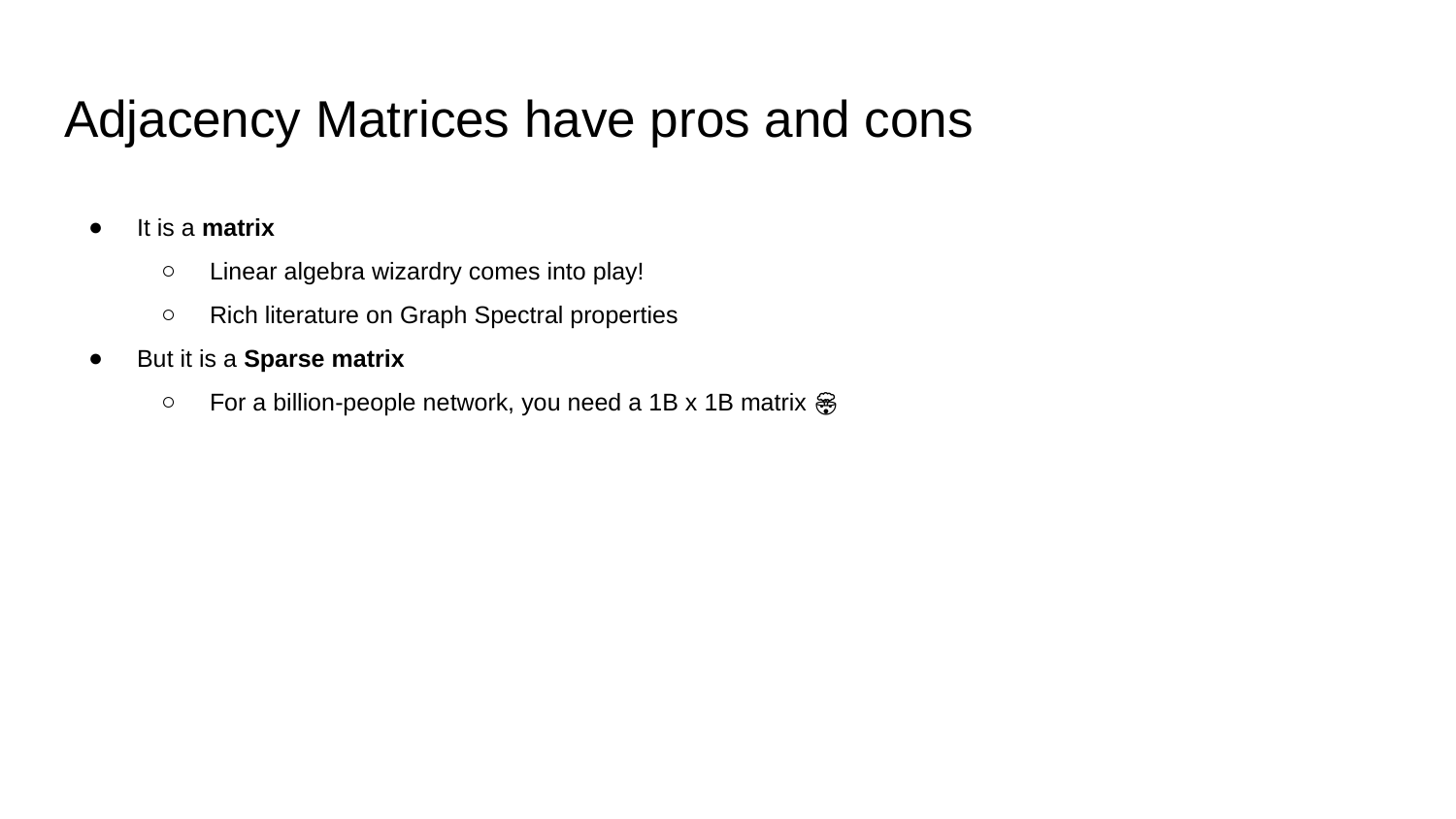

# Adjacency Matrices have pros and cons
It is a matrix
Linear algebra wizardry comes into play!
Rich literature on Graph Spectral properties
But it is a Sparse matrix
For a billion-people network, you need a 1B x 1B matrix 🤯